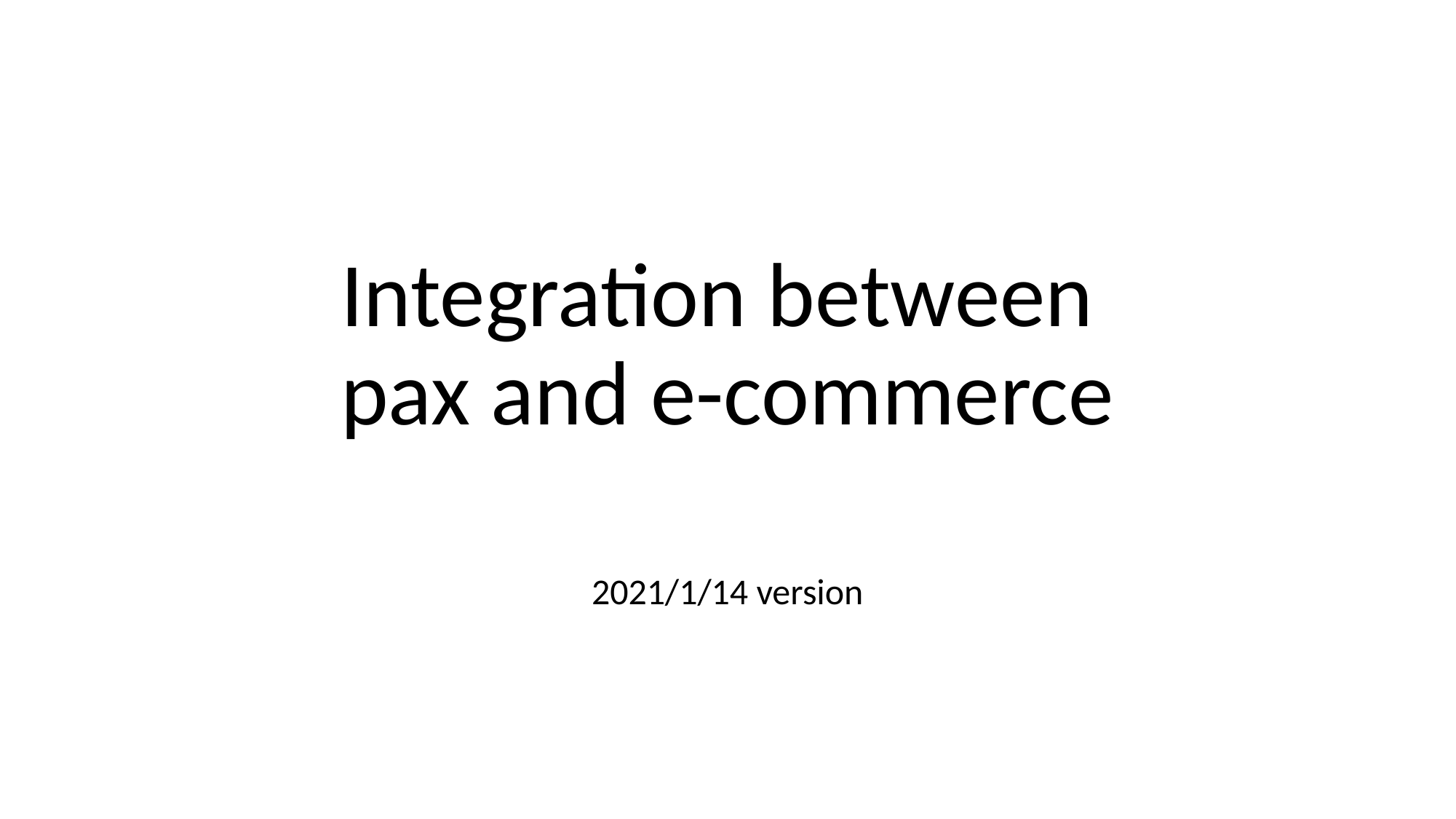

# Integration between pax and e-commerce
2021/1/14 version